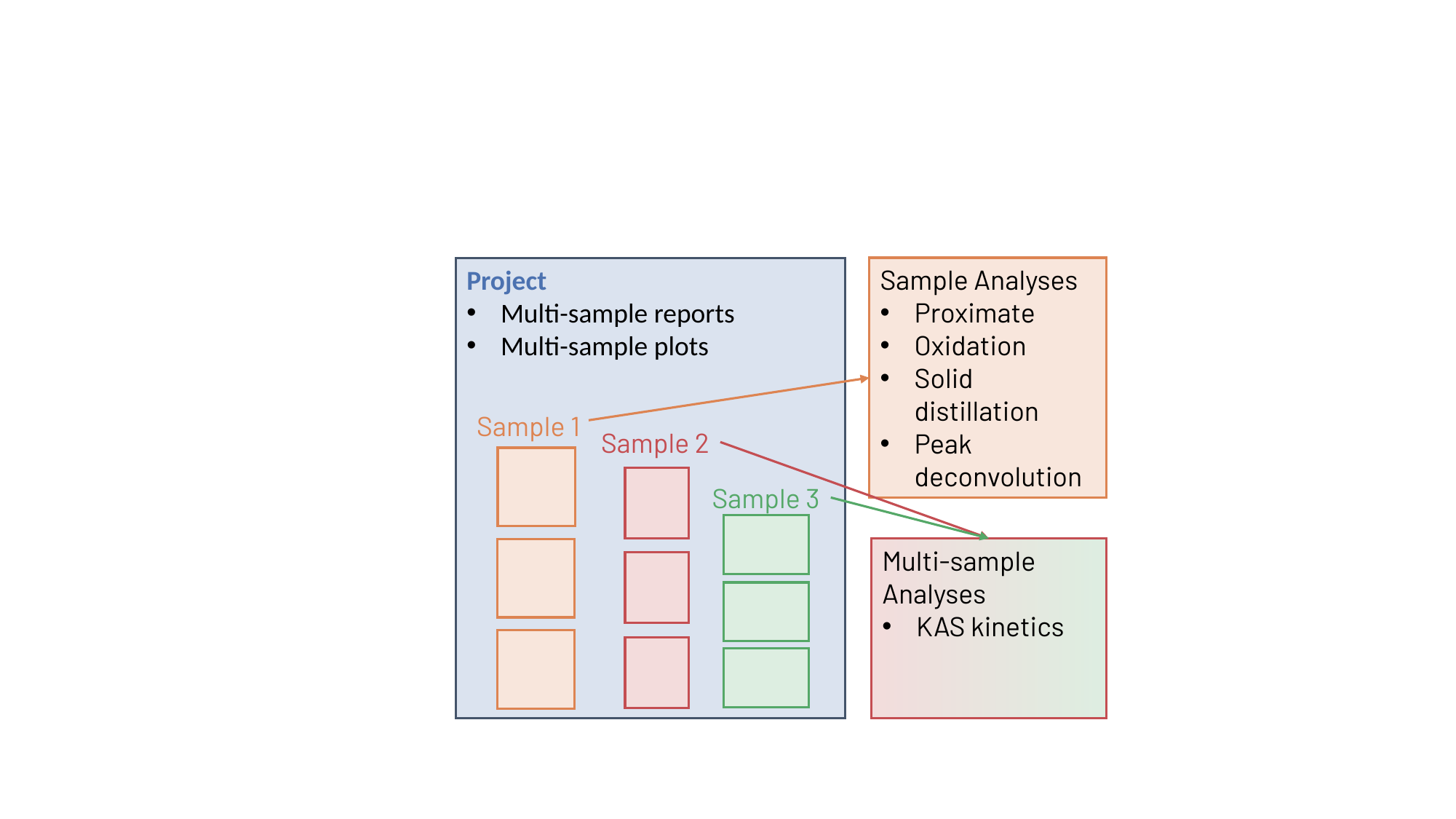

Project
Multi-sample reports
Multi-sample plots
Sample Analyses
Proximate
Oxidation
Solid distillation
Peak deconvolution
Sample 1
Sample 2

Sample 3

Multi-sample Analyses
KAS kinetics